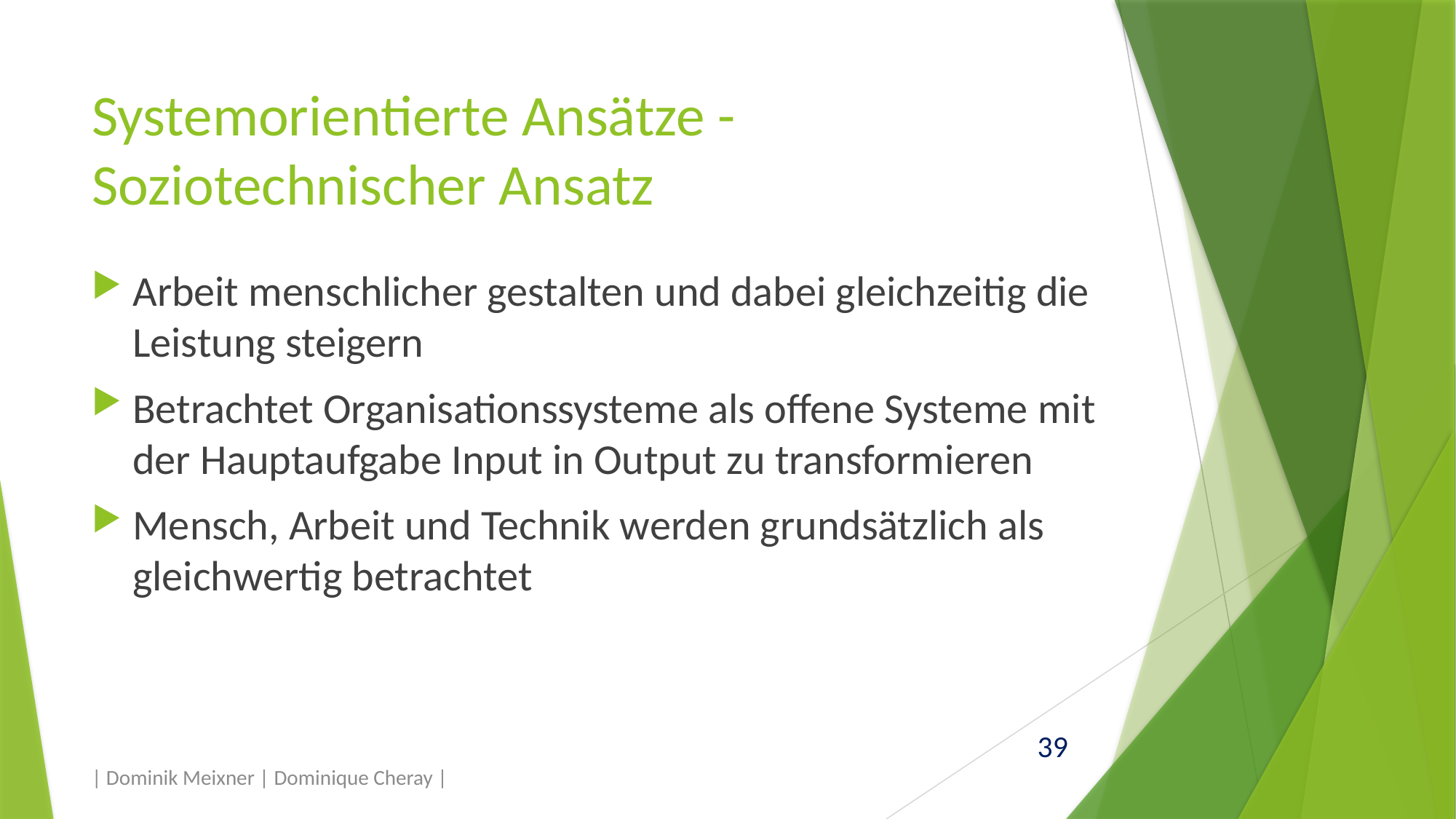

# Systemorientierte Ansätze - Soziotechnischer Ansatz
Arbeit menschlicher gestalten und dabei gleichzeitig die Leistung steigern
Betrachtet Organisationssysteme als offene Systeme mit der Hauptaufgabe Input in Output zu transformieren
Mensch, Arbeit und Technik werden grundsätzlich als gleichwertig betrachtet
| Dominik Meixner | Dominique Cheray |